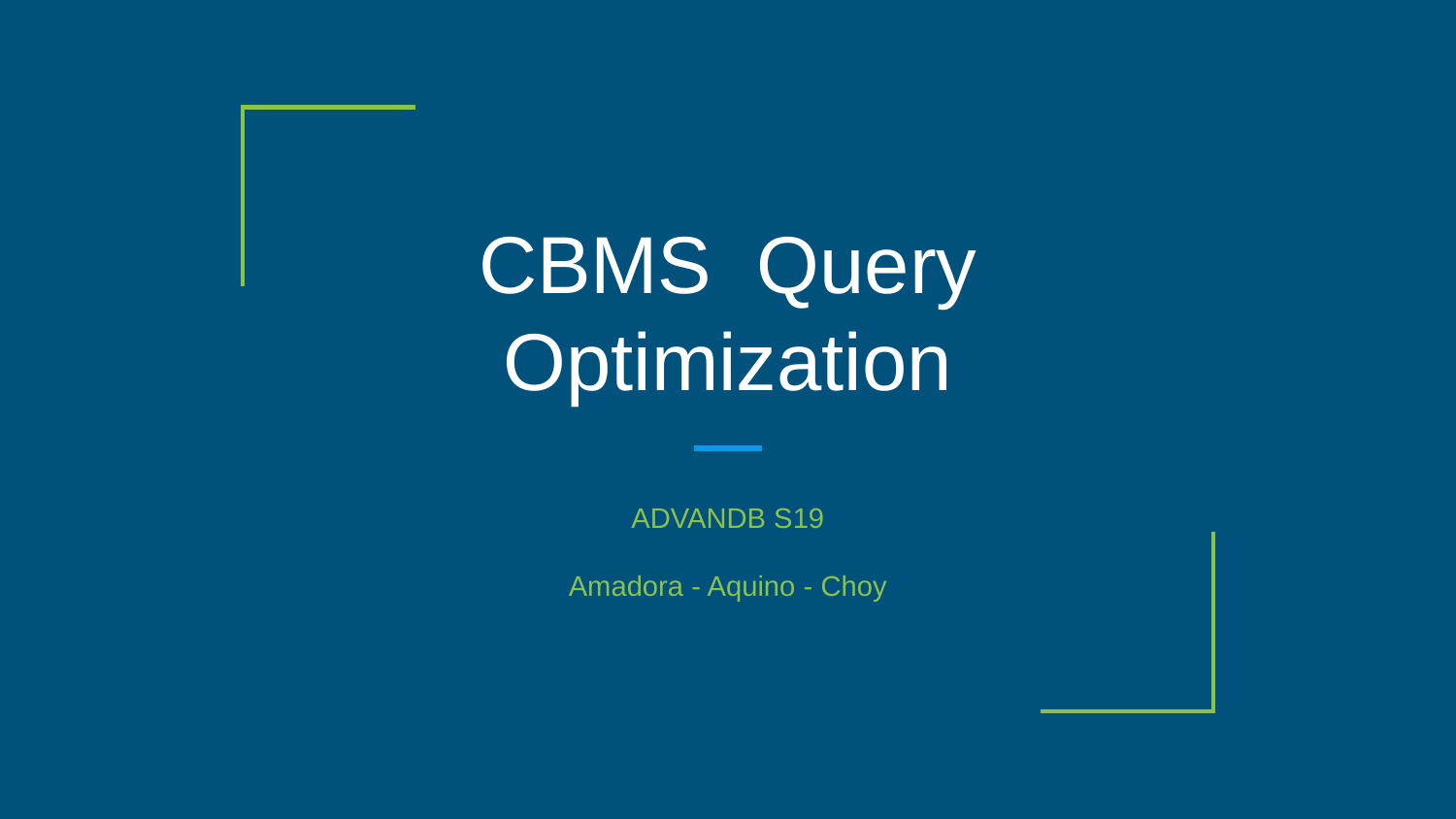

# CBMS  Query Optimization
ADVANDB S19

Amadora - Aquino - Choy